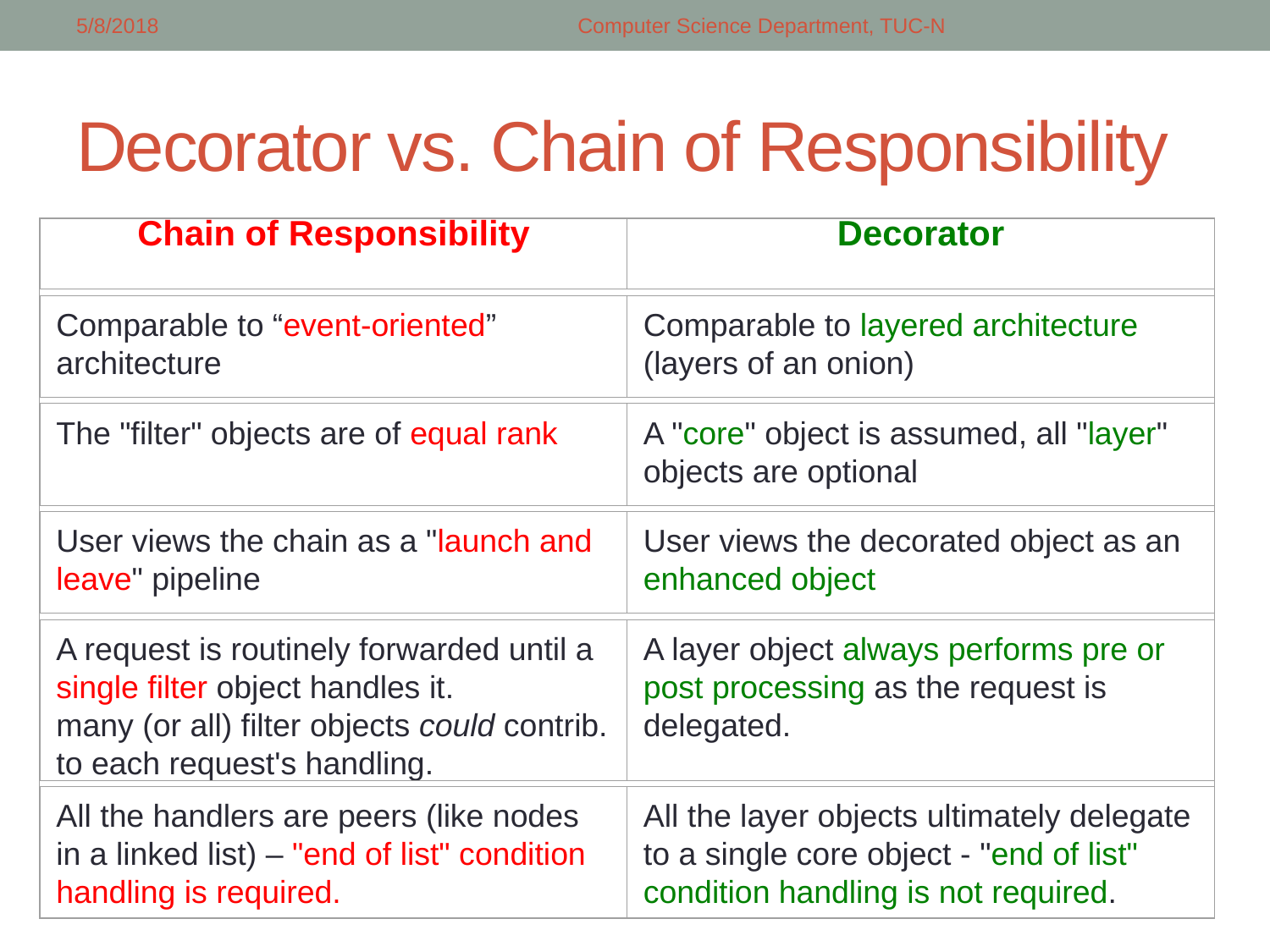

5/8/2018
Computer Science Department, TUC-N
# Decorator vs. Chain of Responsibility

Chain of Responsibility

Decorator

Comparable to “event-oriented” architecture

Comparable to layered architecture (layers of an onion)

The "filter" objects are of equal rank

A "core" object is assumed, all "layer" objects are optional

User views the chain as a "launch and leave" pipeline

User views the decorated object as an enhanced object

A request is routinely forwarded until a single filter object handles it.
many (or all) filter objects could contrib. to each request's handling.

A layer object always performs pre or post processing as the request is delegated.

All the handlers are peers (like nodes in a linked list) – "end of list" condition handling is required.

All the layer objects ultimately delegate to a single core object - "end of list" condition handling is not required.